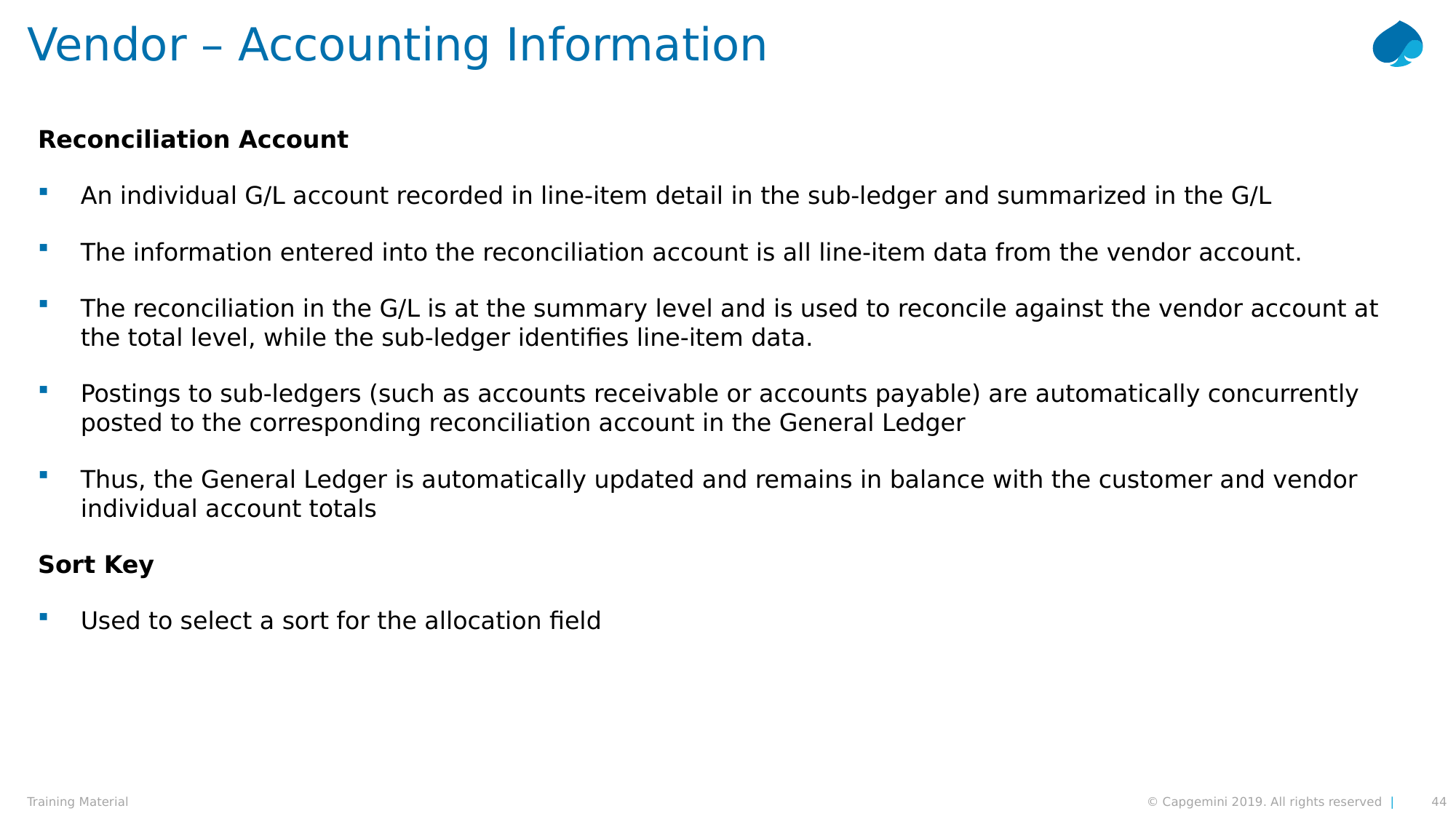

# Vendor – Accounting Information
Reconciliation Account
An individual G/L account recorded in line-item detail in the sub-ledger and summarized in the G/L
The information entered into the reconciliation account is all line-item data from the vendor account.
The reconciliation in the G/L is at the summary level and is used to reconcile against the vendor account at the total level, while the sub-ledger identifies line-item data.
Postings to sub-ledgers (such as accounts receivable or accounts payable) are automatically concurrently posted to the corresponding reconciliation account in the General Ledger
Thus, the General Ledger is automatically updated and remains in balance with the customer and vendor individual account totals
Sort Key
Used to select a sort for the allocation field